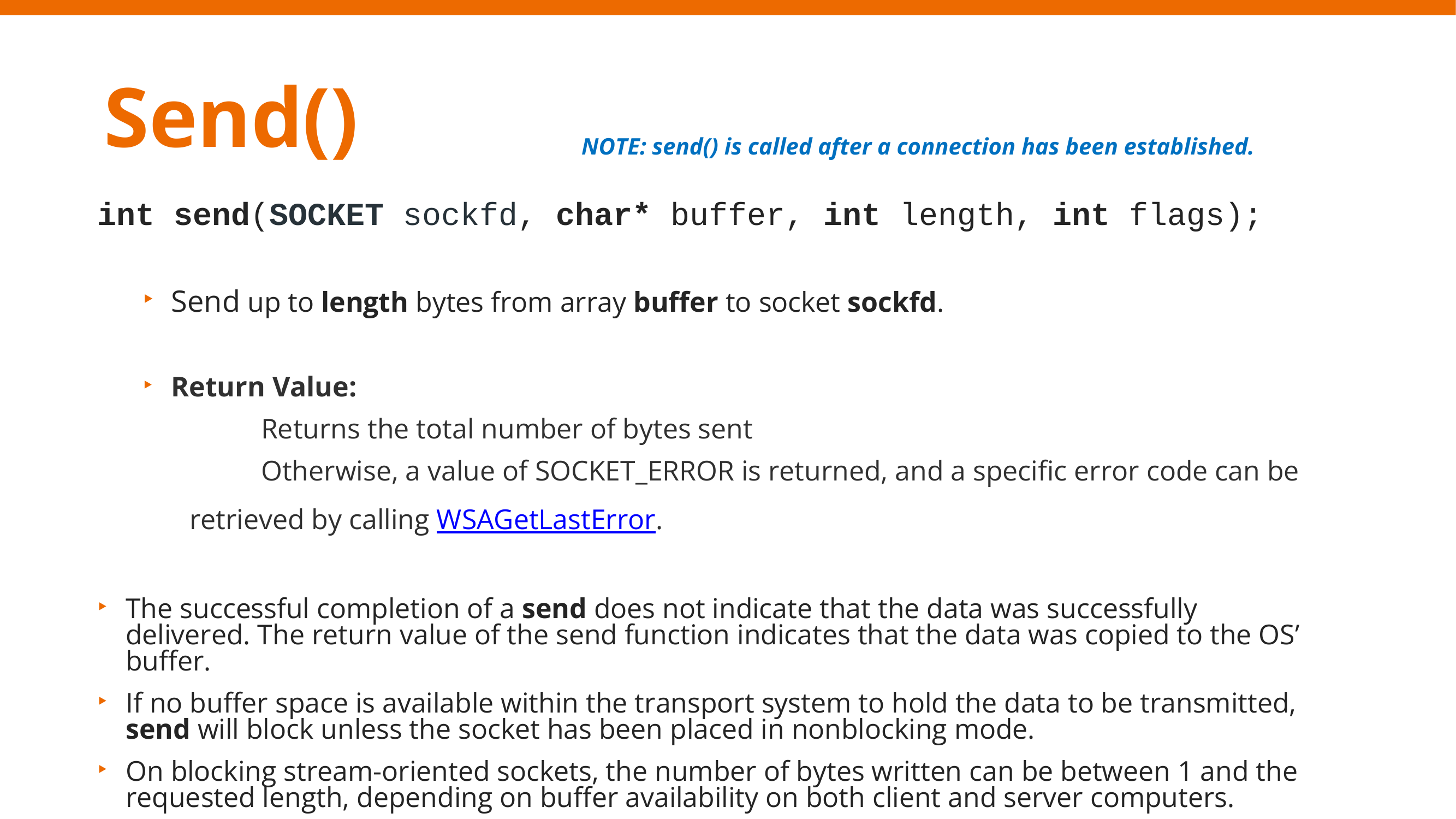

Send()
NOTE: send() is called after a connection has been established.
int send(SOCKET sockfd, char* buffer, int length, int flags);

Send up to length bytes from array buffer to socket sockfd.

Return Value:
		Returns the total number of bytes sent
		Otherwise, a value of SOCKET_ERROR is returned, and a specific error code can be
             retrieved by calling WSAGetLastError.

The successful completion of a send does not indicate that the data was successfully delivered. The return value of the send function indicates that the data was copied to the OS’ buffer.
If no buffer space is available within the transport system to hold the data to be transmitted, send will block unless the socket has been placed in nonblocking mode.
On blocking stream-oriented sockets, the number of bytes written can be between 1 and the requested length, depending on buffer availability on both client and server computers.